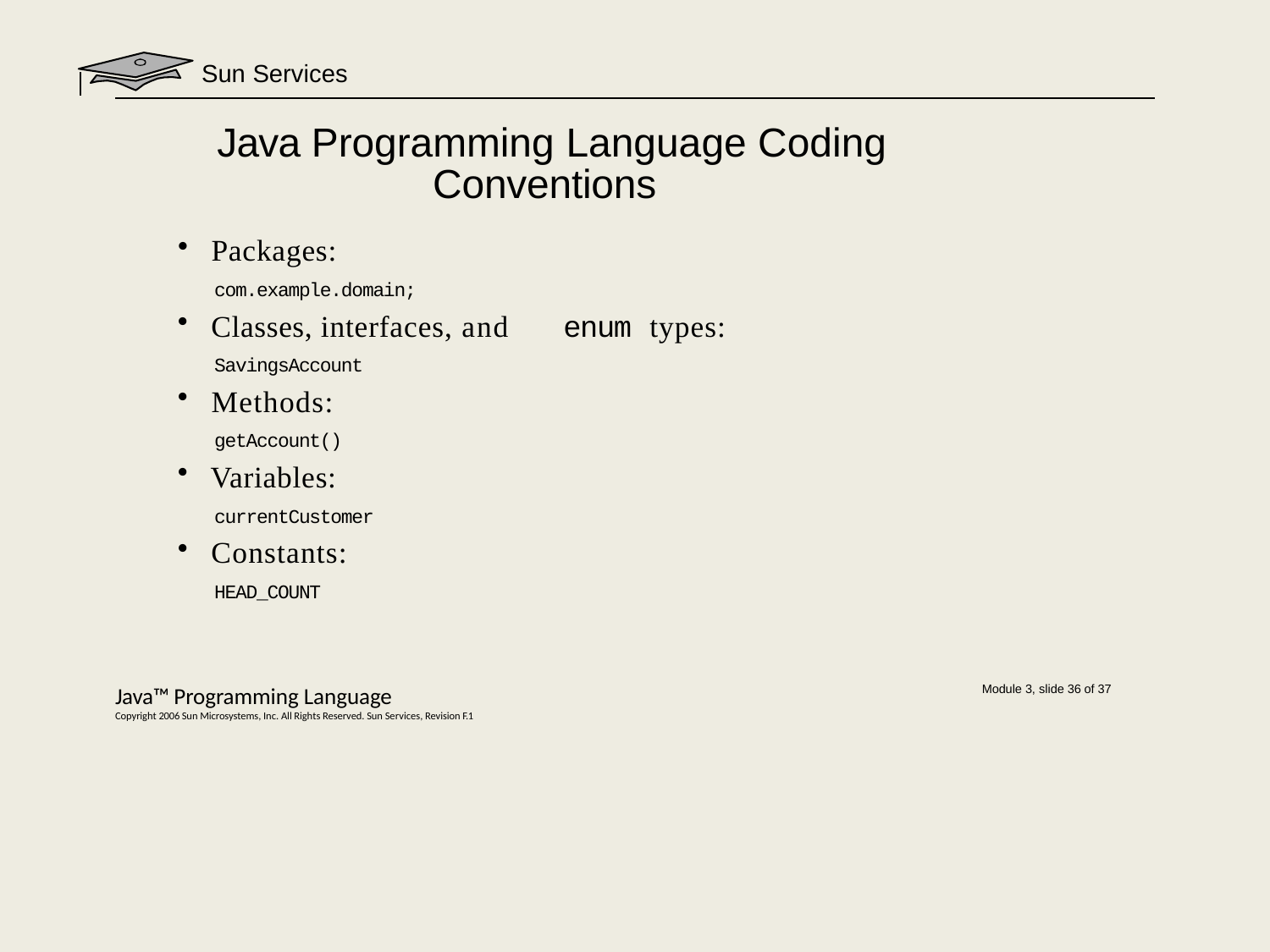

Sun Services

# Java Programming Language Coding  Conventions
Packages:
com.example.domain;
Classes, interfaces, and	enum types:
SavingsAccount
Methods:
getAccount()
Variables:
currentCustomer
Constants:
HEAD_COUNT
Java™ Programming Language
Copyright 2006 Sun Microsystems, Inc. All Rights Reserved. Sun Services, Revision F.1
Module 3, slide 36 of 37